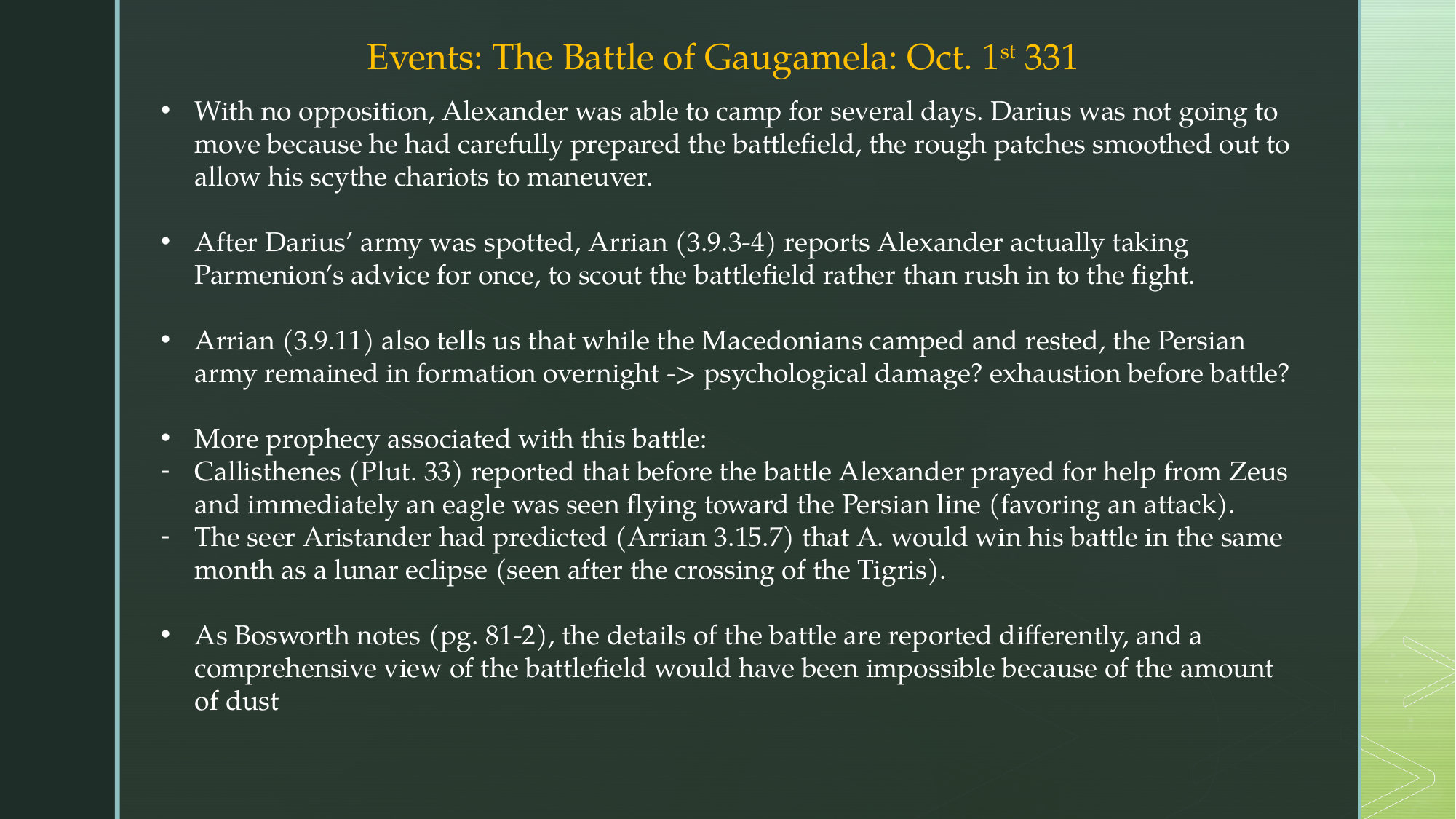

Events: The Battle of Gaugamela: Oct. 1st 331

With no opposition, Alexander was able to camp for several days. Darius was not going to move because he had carefully prepared the battlefield, the rough patches smoothed out to allow his scythe chariots to maneuver.

After Darius’ army was spotted, Arrian (3.9.3-4) reports Alexander actually taking Parmenion’s advice for once, to scout the battlefield rather than rush in to the fight.

Arrian (3.9.11) also tells us that while the Macedonians camped and rested, the Persian army remained in formation overnight -> psychological damage? exhaustion before battle?

More prophecy associated with this battle:
Callisthenes (Plut. 33) reported that before the battle Alexander prayed for help from Zeus and immediately an eagle was seen flying toward the Persian line (favoring an attack).
The seer Aristander had predicted (Arrian 3.15.7) that A. would win his battle in the same month as a lunar eclipse (seen after the crossing of the Tigris).

As Bosworth notes (pg. 81-2), the details of the battle are reported differently, and a comprehensive view of the battlefield would have been impossible because of the amount of dust